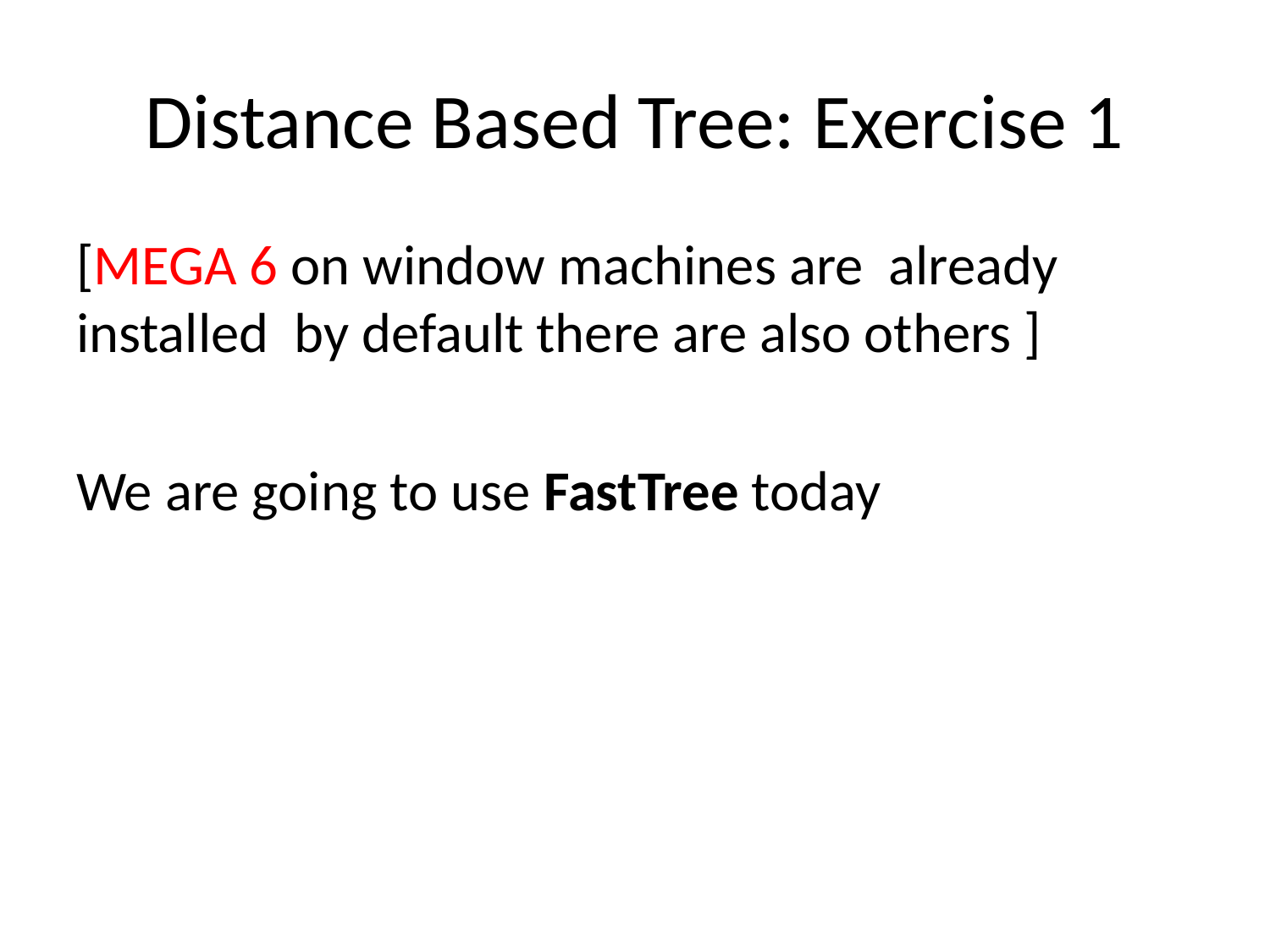

# Distance Based Tree: Exercise 1
[MEGA 6 on window machines are  already installed  by default there are also others ]

We are going to use FastTree today